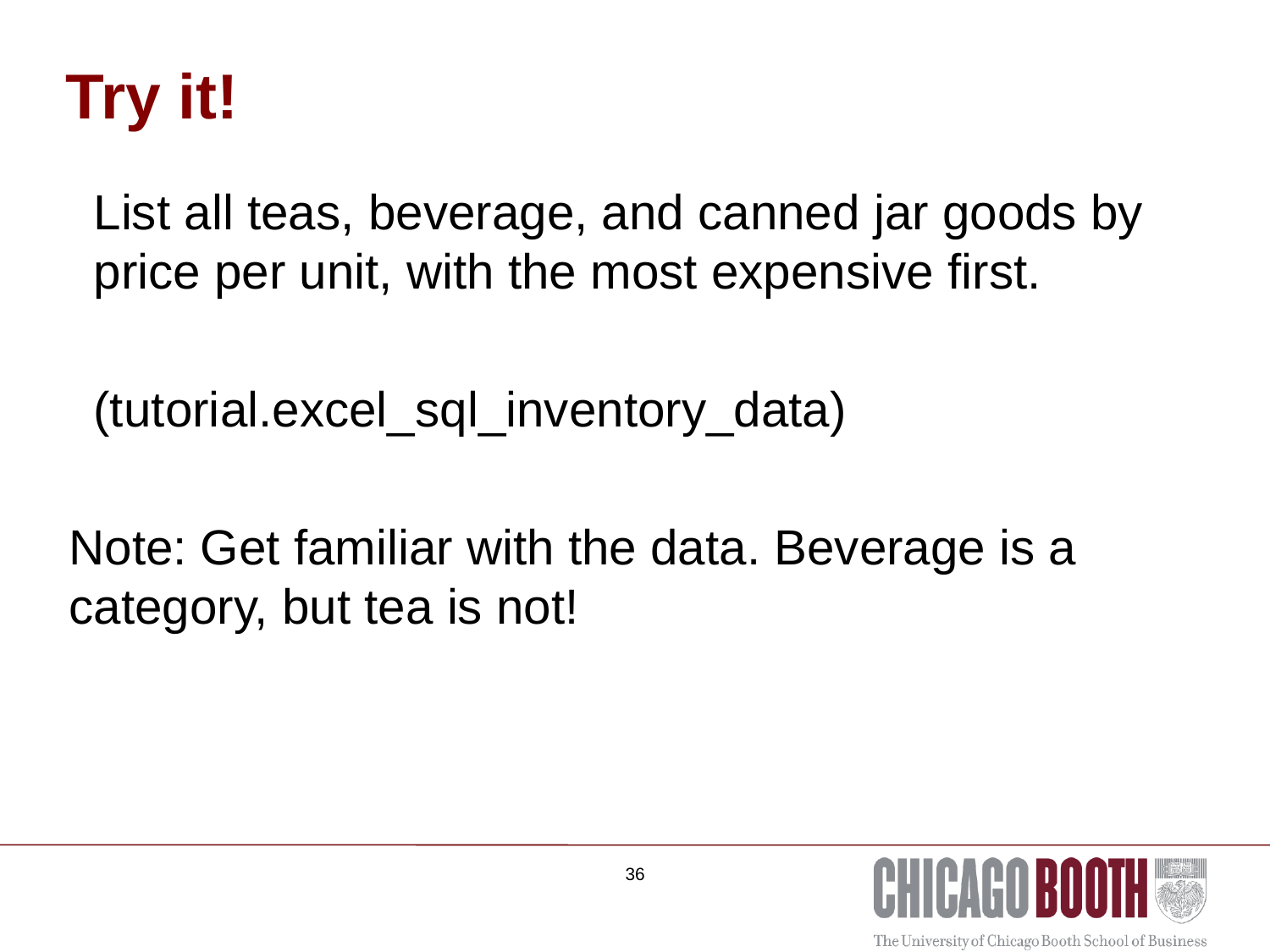

# Try it!
List all teas, beverage, and canned jar goods by price per unit, with the most expensive first.

(tutorial.excel_sql_inventory_data)

Note: Get familiar with the data. Beverage is a category, but tea is not!
36